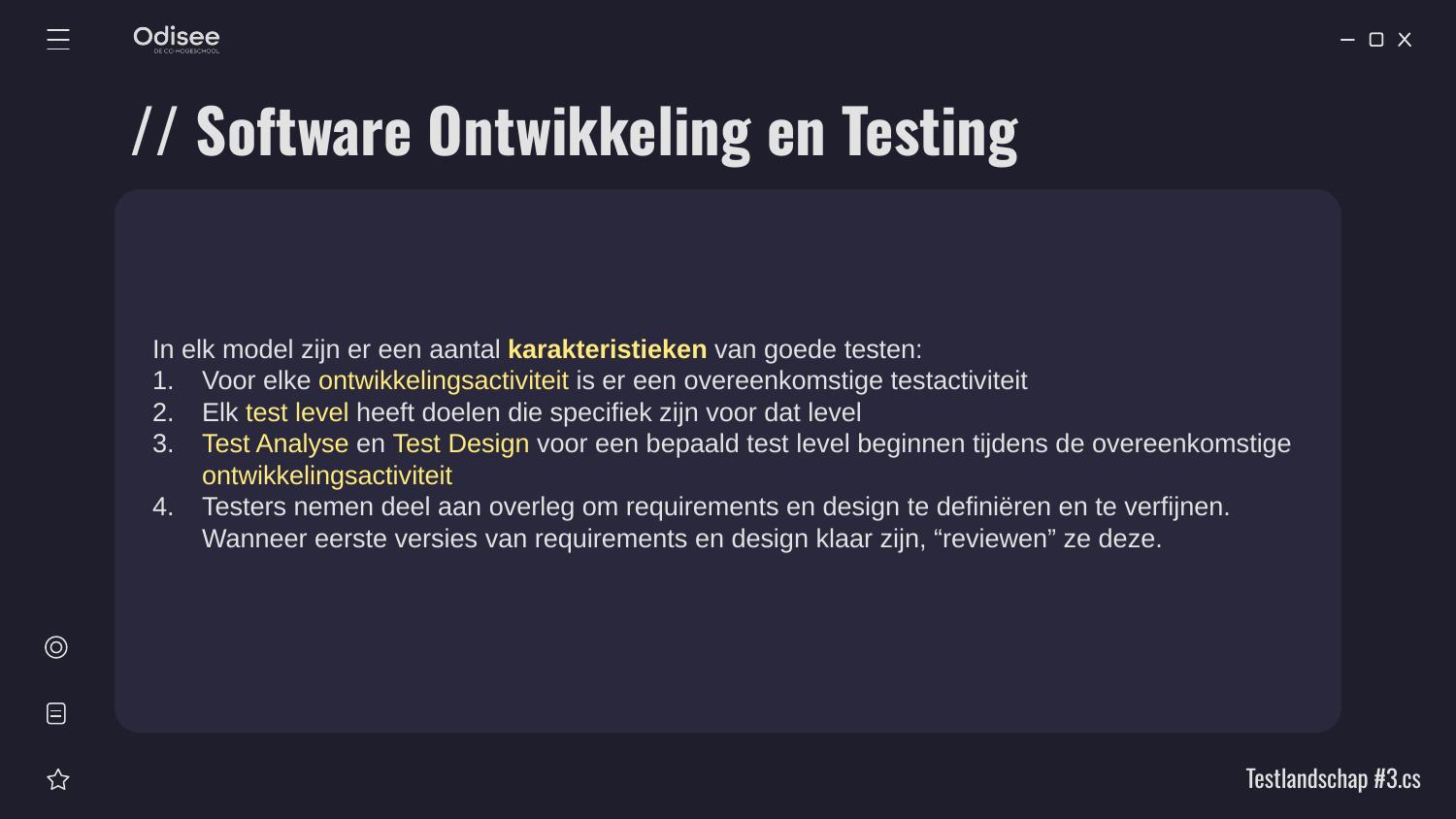

# // Software Ontwikkeling en Testing
In elk model zijn er een aantal karakteristieken van goede testen:
Voor elke ontwikkelingsactiviteit is er een overeenkomstige testactiviteit
Elk test level heeft doelen die specifiek zijn voor dat level
Test Analyse en Test Design voor een bepaald test level beginnen tijdens de overeenkomstige ontwikkelingsactiviteit
Testers nemen deel aan overleg om requirements en design te definiëren en te verfijnen. Wanneer eerste versies van requirements en design klaar zijn, “reviewen” ze deze.

Testlandschap #3.cs